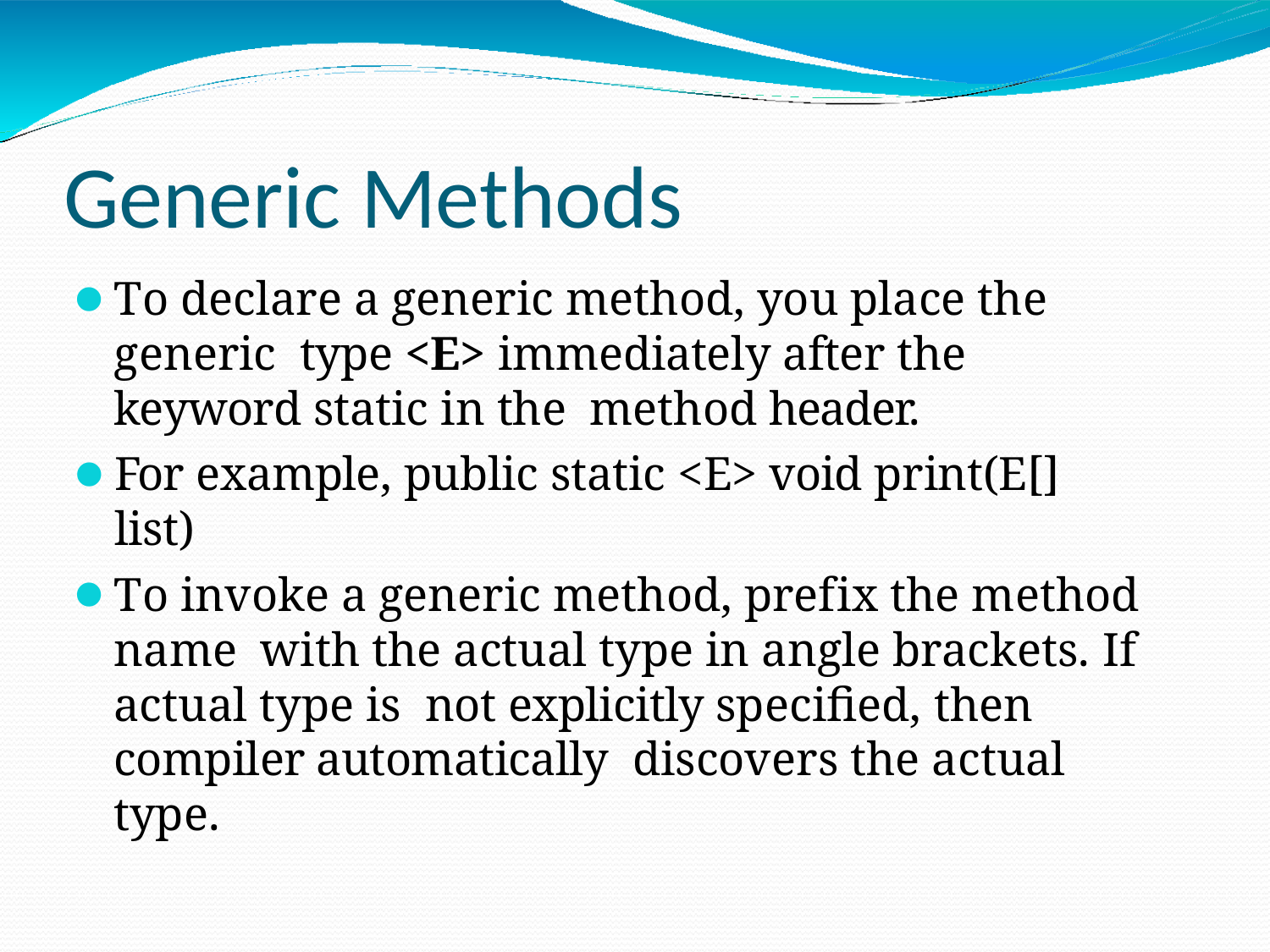

# Generic Methods
To declare a generic method, you place the generic  type <E> immediately after the keyword static in the  method header.
For example, public static <E> void print(E[] list)
To invoke a generic method, prefix the method name  with the actual type in angle brackets. If actual type is  not explicitly specified, then compiler automatically  discovers the actual type.